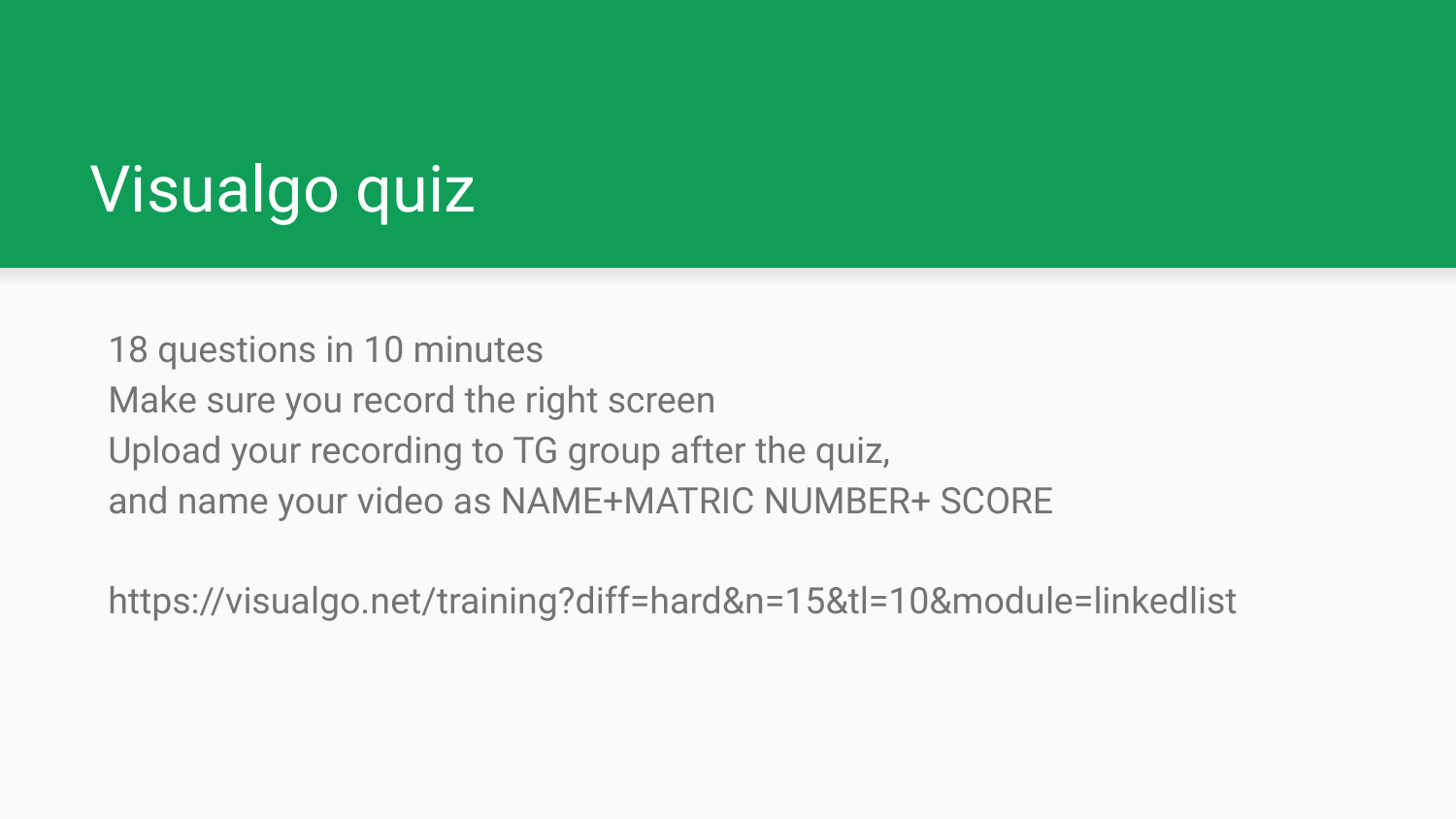

# Visualgo quiz
18 questions in 10 minutes
Make sure you record the right screen
Upload your recording to TG group after the quiz,
and name your video as NAME+MATRIC NUMBER+ SCORE

https://visualgo.net/training?diff=hard&n=15&tl=10&module=linkedlist